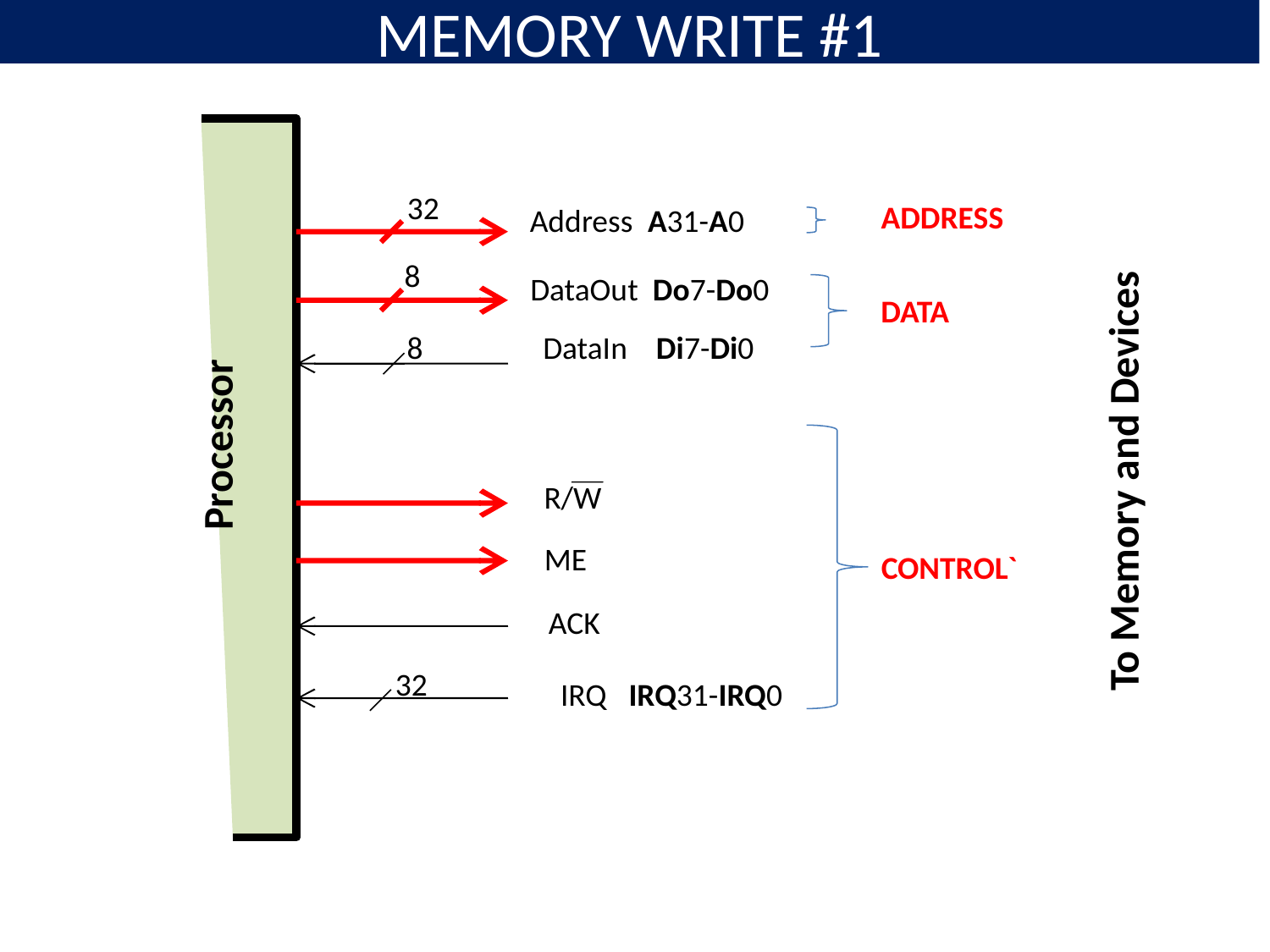

# MEMORY WRITE #1

32
ADDRESS
Address  A31-A0

8
DataOut  Do7-Do0

DATA

8
DataIn    Di7-Di0

Processor

To Memory and Devices
R/W

ME
CONTROL`

ACK

32
IRQ   IRQ31-IRQ0